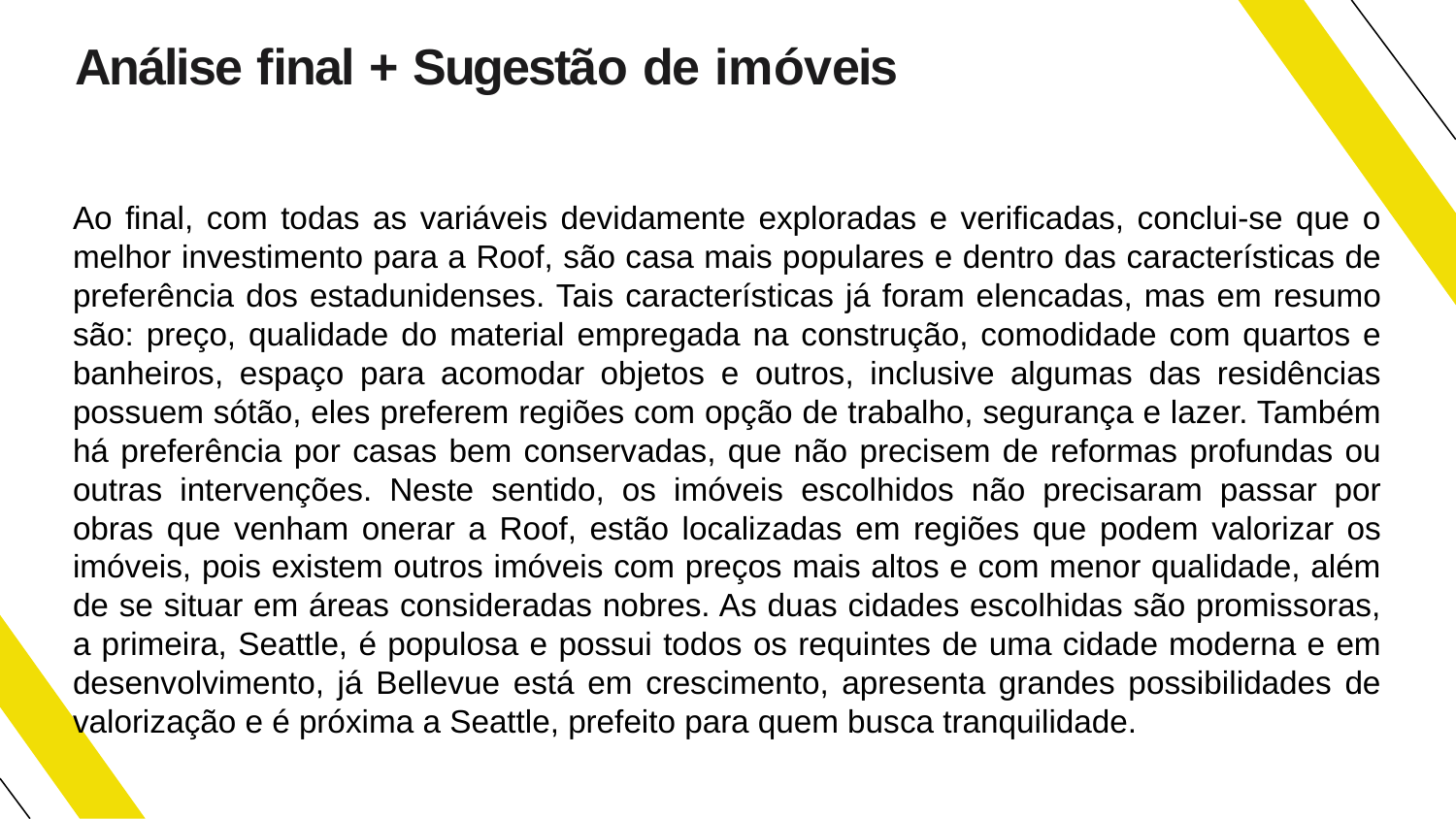

# Análise ﬁnal + Sugestão de imóveis
Ao final, com todas as variáveis devidamente exploradas e verificadas, conclui-se que o melhor investimento para a Roof, são casa mais populares e dentro das características de preferência dos estadunidenses. Tais características já foram elencadas, mas em resumo são: preço, qualidade do material empregada na construção, comodidade com quartos e banheiros, espaço para acomodar objetos e outros, inclusive algumas das residências possuem sótão, eles preferem regiões com opção de trabalho, segurança e lazer. Também há preferência por casas bem conservadas, que não precisem de reformas profundas ou outras intervenções. Neste sentido, os imóveis escolhidos não precisaram passar por obras que venham onerar a Roof, estão localizadas em regiões que podem valorizar os imóveis, pois existem outros imóveis com preços mais altos e com menor qualidade, além de se situar em áreas consideradas nobres. As duas cidades escolhidas são promissoras, a primeira, Seattle, é populosa e possui todos os requintes de uma cidade moderna e em desenvolvimento, já Bellevue está em crescimento, apresenta grandes possibilidades de valorização e é próxima a Seattle, prefeito para quem busca tranquilidade.